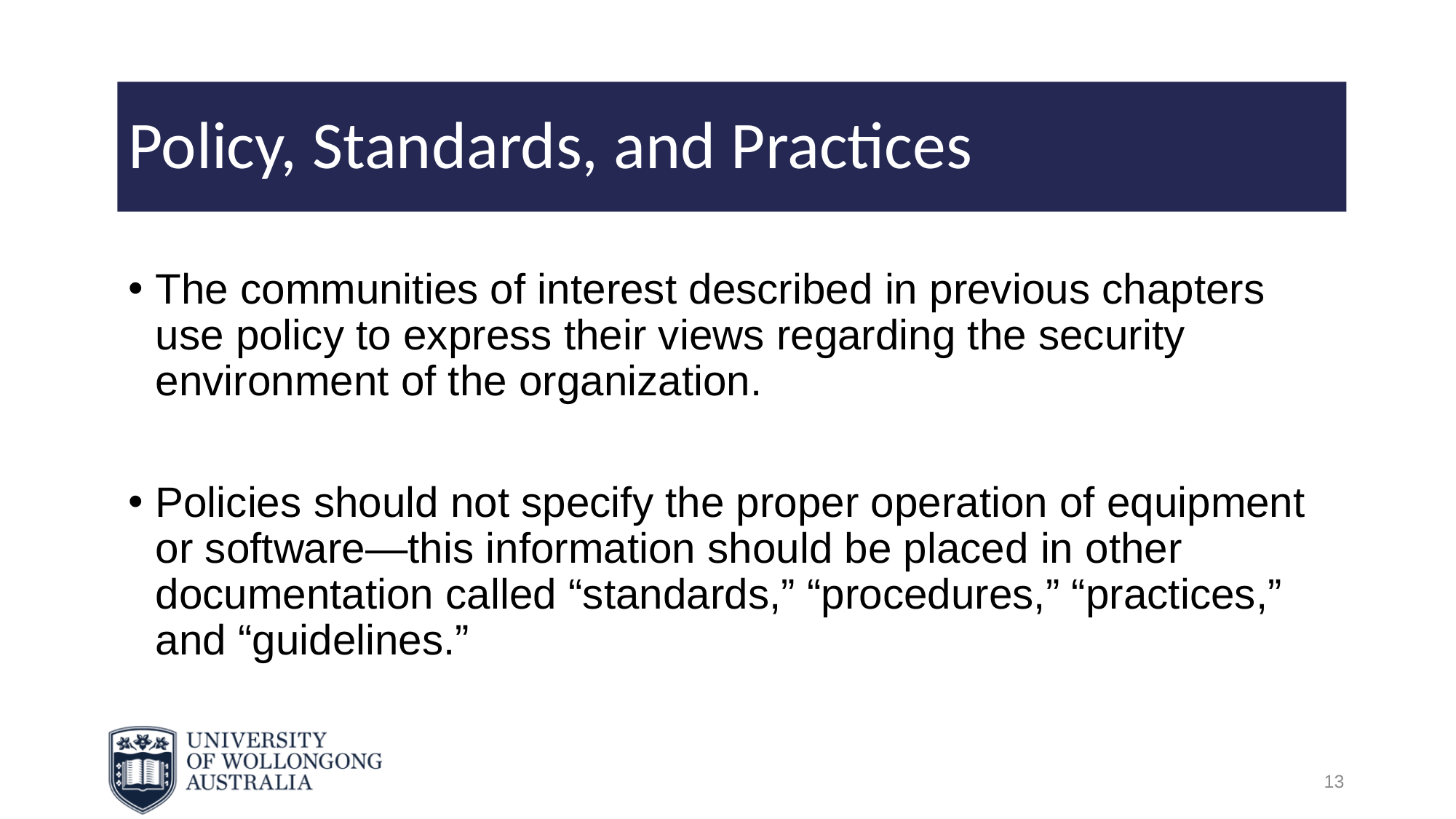

# Policy, Standards, and Practices
The communities of interest described in previous chapters use policy to express their views regarding the security environment of the organization.

Policies should not specify the proper operation of equipment or software—this information should be placed in other documentation called “standards,” “procedures,” “practices,” and “guidelines.”

13